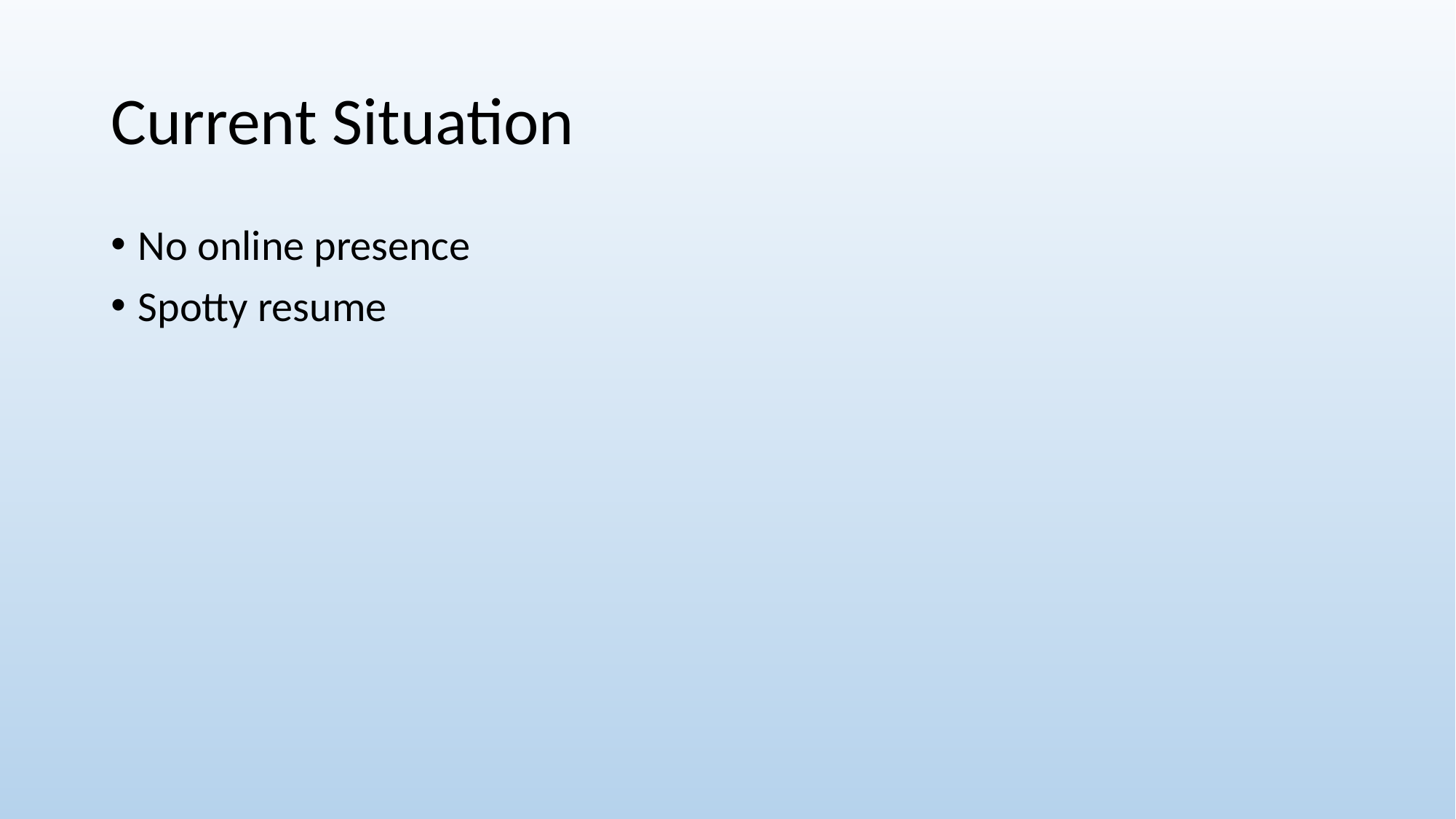

# Current Situation
No online presence
Spotty resume